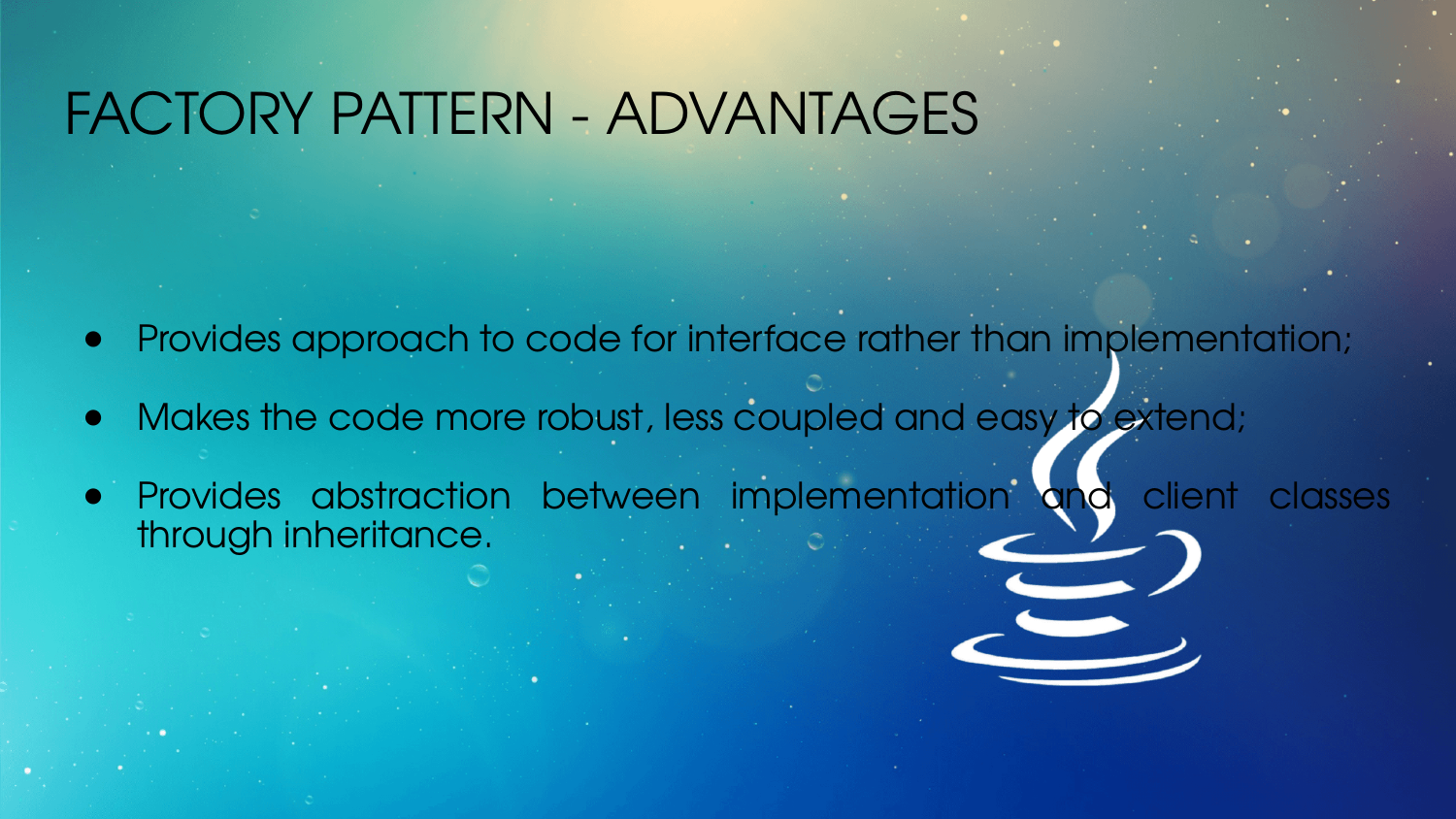

# Factory Pattern - Advantages

Provides approach to code for interface rather than implementation;

Makes the code more robust, less coupled and easy to extend;

Provides abstraction between implementation and client classes through inheritance.